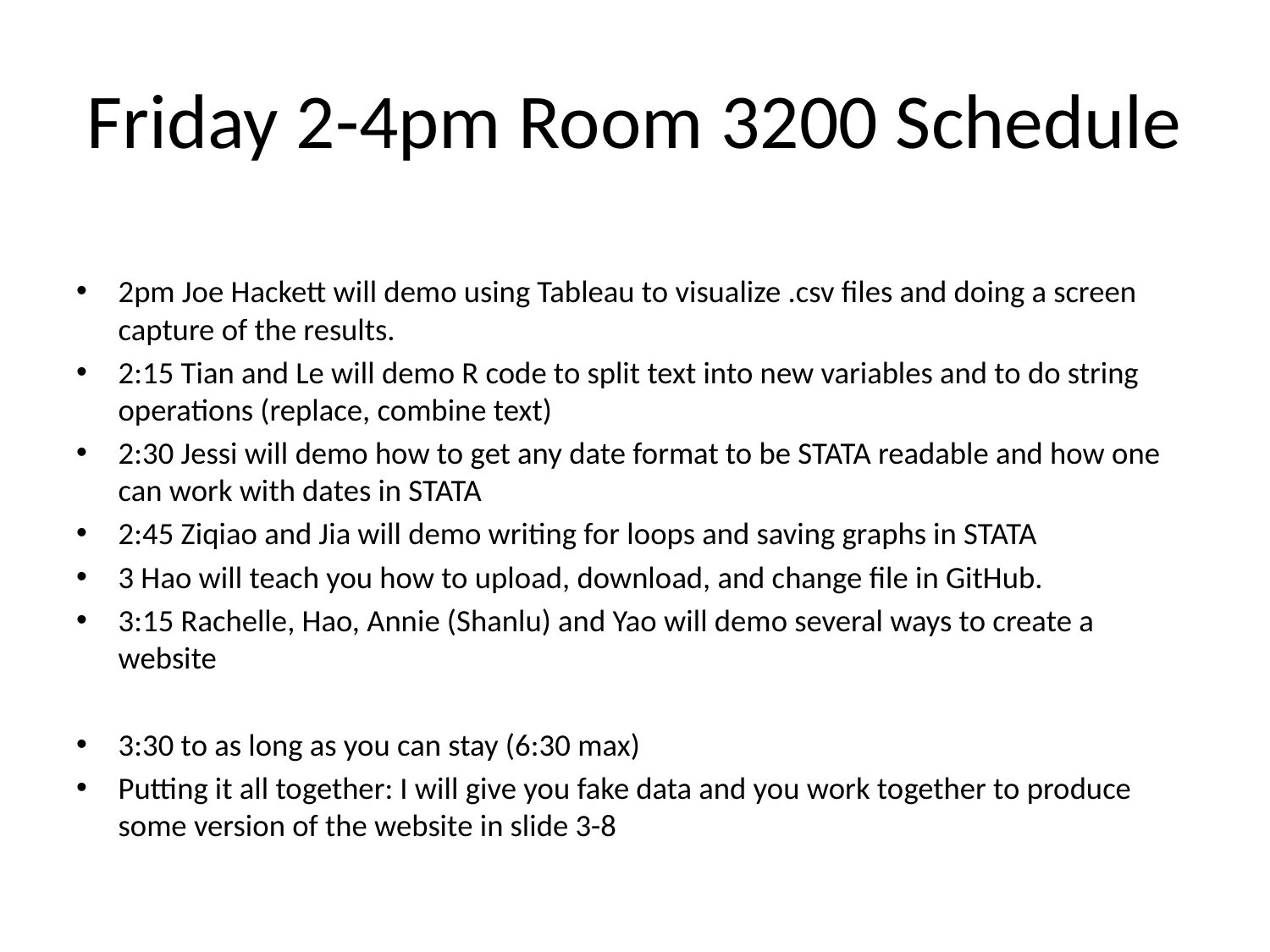

# Friday 2-4pm Room 3200 Schedule

2pm Joe Hackett will demo using Tableau to visualize .csv files and doing a screen capture of the results.
2:15 Tian and Le will demo R code to split text into new variables and to do string operations (replace, combine text)
2:30 Jessi will demo how to get any date format to be STATA readable and how one can work with dates in STATA
2:45 Ziqiao and Jia will demo writing for loops and saving graphs in STATA
3 Hao will teach you how to upload, download, and change file in GitHub.
3:15 Rachelle, Hao, Annie (Shanlu) and Yao will demo several ways to create a website

3:30 to as long as you can stay (6:30 max)
Putting it all together: I will give you fake data and you work together to produce some version of the website in slide 3-8